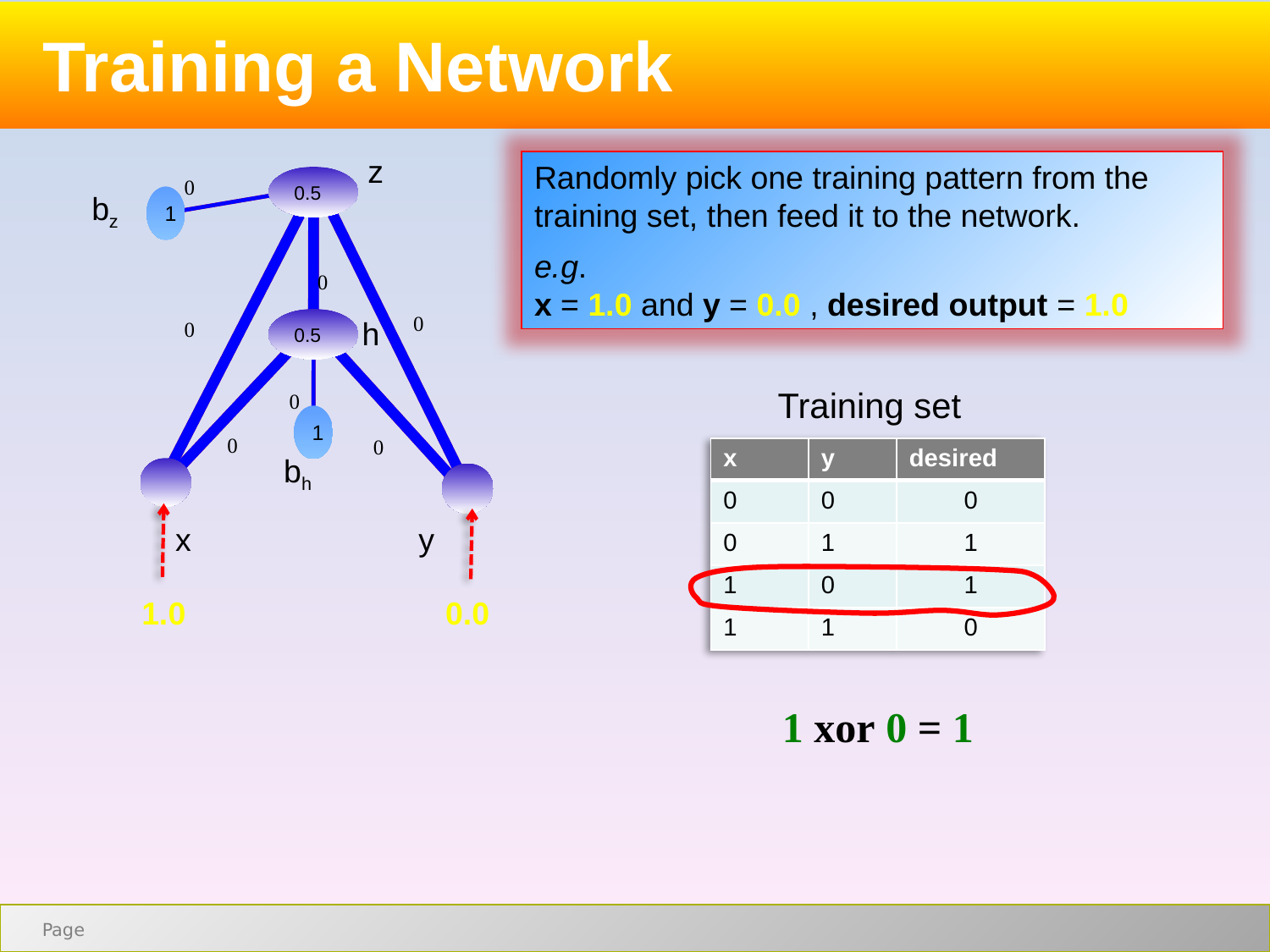

Training a Network
z
0.5
0

1

0
0
0.5
0

0
1
0
0

bz
h
bh
x
y
Randomly pick one training pattern from the training set, then feed it to the network.

e.g.
x = 1.0 and y = 0.0 , desired output = 1.0
Training set
| x | y | desired |
| --- | --- | --- |
| 0 | 0 | 0 |
| 0 | 1 | 1 |
| 1 | 0 | 1 |
| 1 | 1 | 0 |

1.0
0.0
1 xor 0 = 1